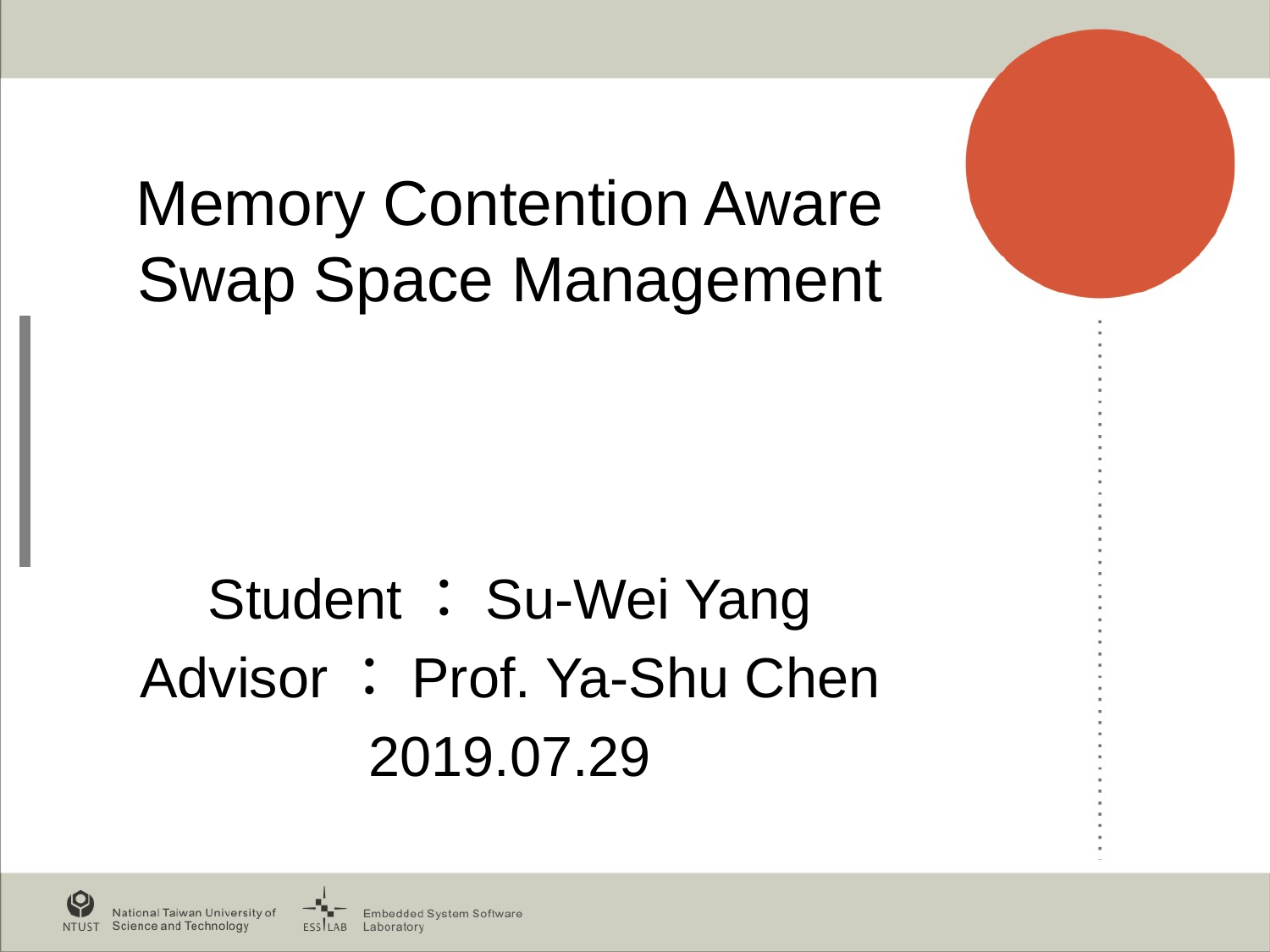

# Memory Contention Aware Swap Space Management
Student：Su-Wei Yang
Advisor：Prof. Ya-Shu Chen
2019.07.29